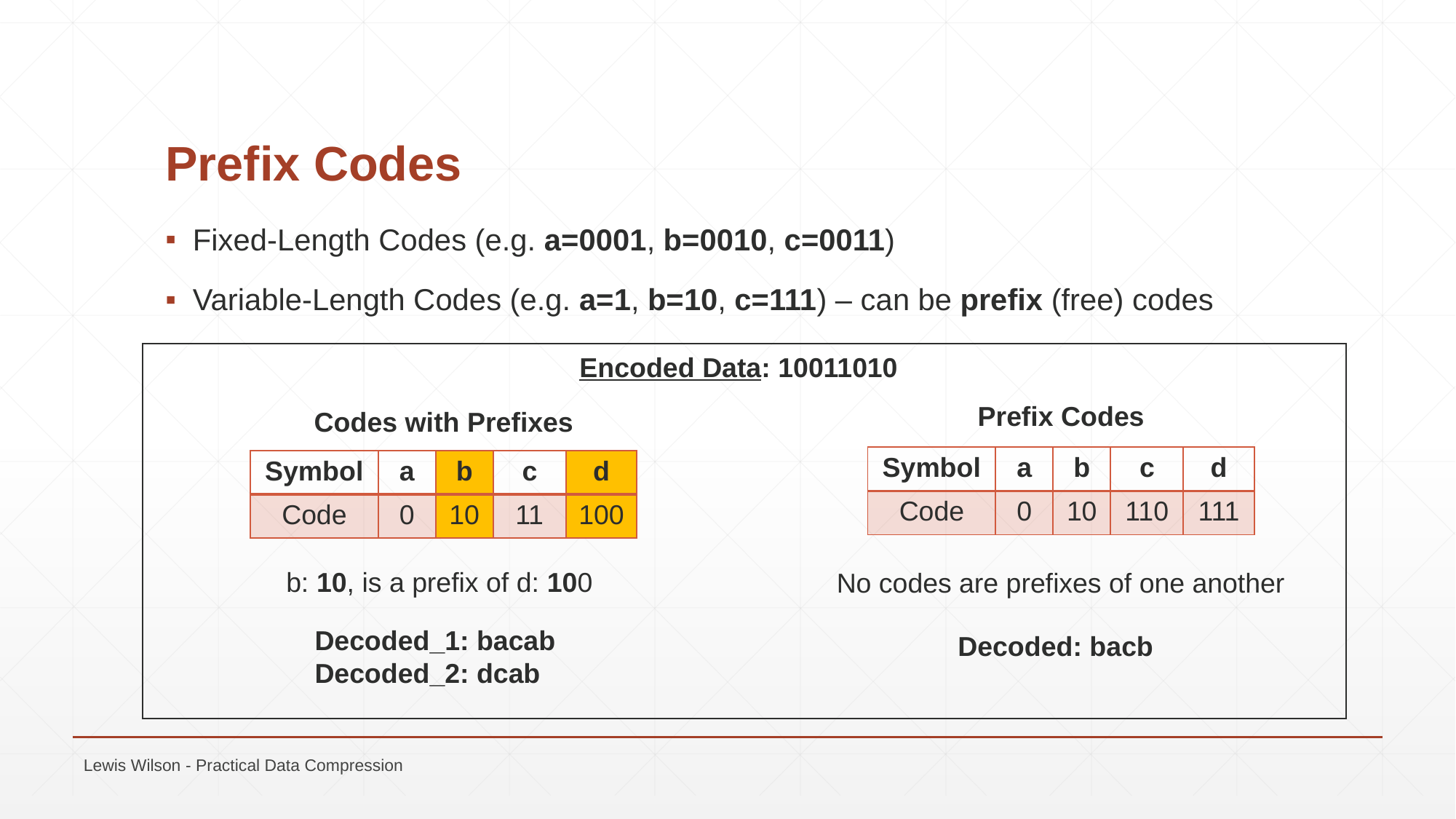

# Prefix Codes
Fixed-Length Codes (e.g. a=0001, b=0010, c=0011)
Variable-Length Codes (e.g. a=1, b=10, c=111) – can be prefix (free) codes

Encoded Data: 10011010
Prefix Codes
Codes with Prefixes
| Symbol | a | b | c | d |
| --- | --- | --- | --- | --- |
| Code | 0 | 10 | 110 | 111 |
| Symbol | a | b | c | d |
| --- | --- | --- | --- | --- |
| Code | 0 | 10 | 11 | 100 |
b: 10, is a prefix of d: 100
No codes are prefixes of one another
Decoded_1: bacab
Decoded_2: dcab
Decoded: bacb
Lewis Wilson - Practical Data Compression